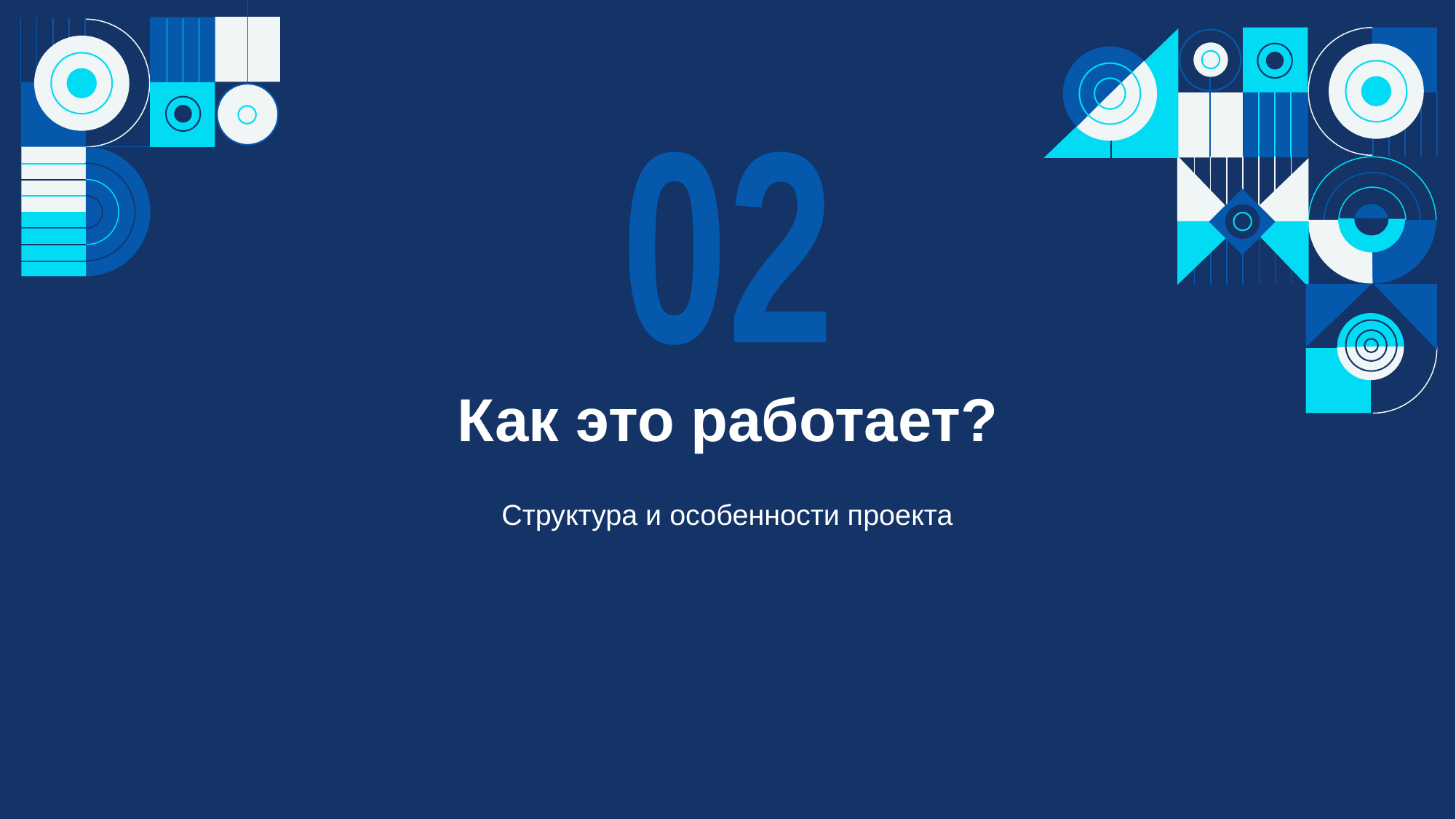

02
# Как это работает?
Структура и особенности проекта